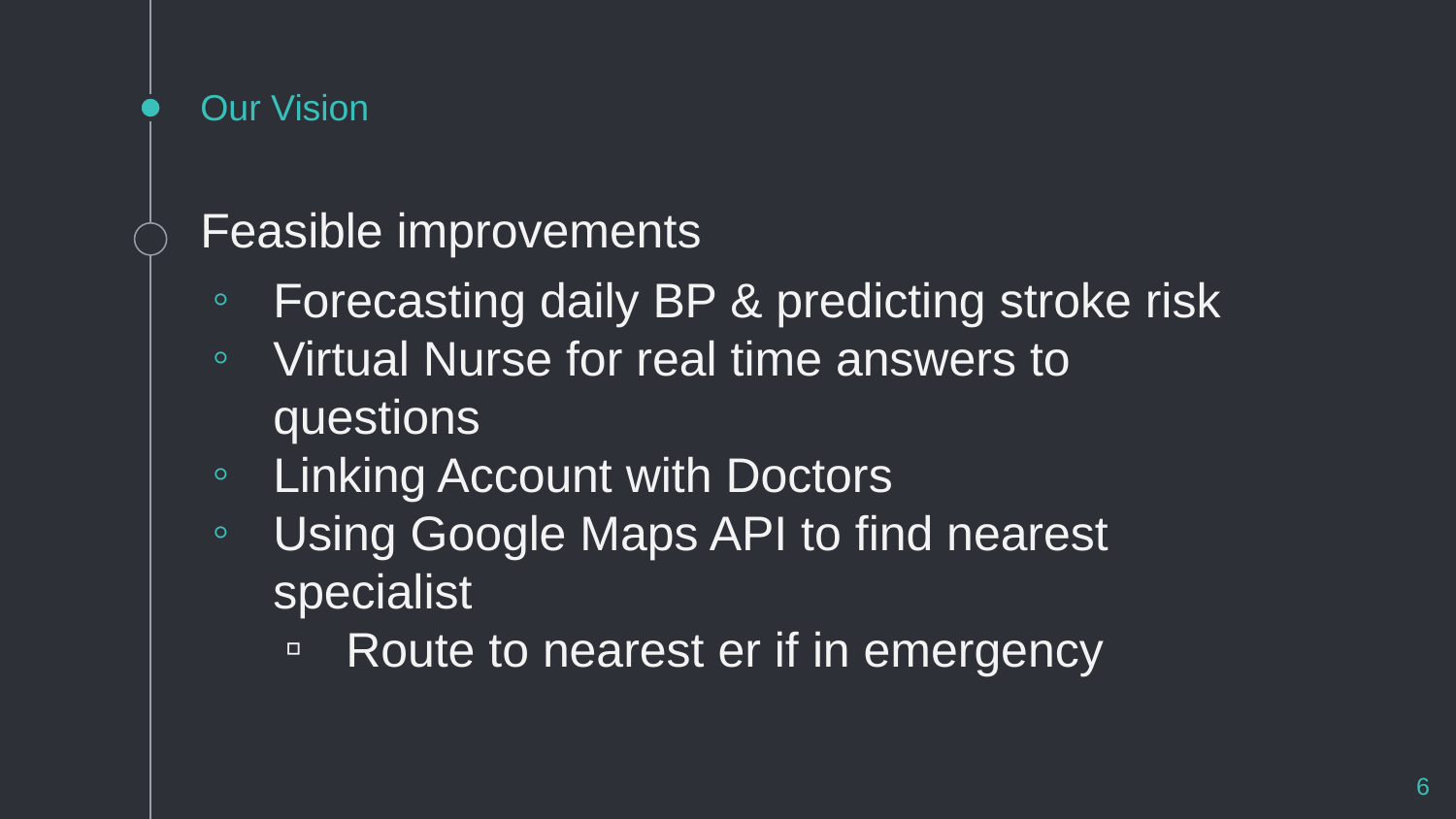

# Our Vision
Feasible improvements
Forecasting daily BP & predicting stroke risk
Virtual Nurse for real time answers to questions
Linking Account with Doctors
Using Google Maps API to find nearest specialist
Route to nearest er if in emergency
6